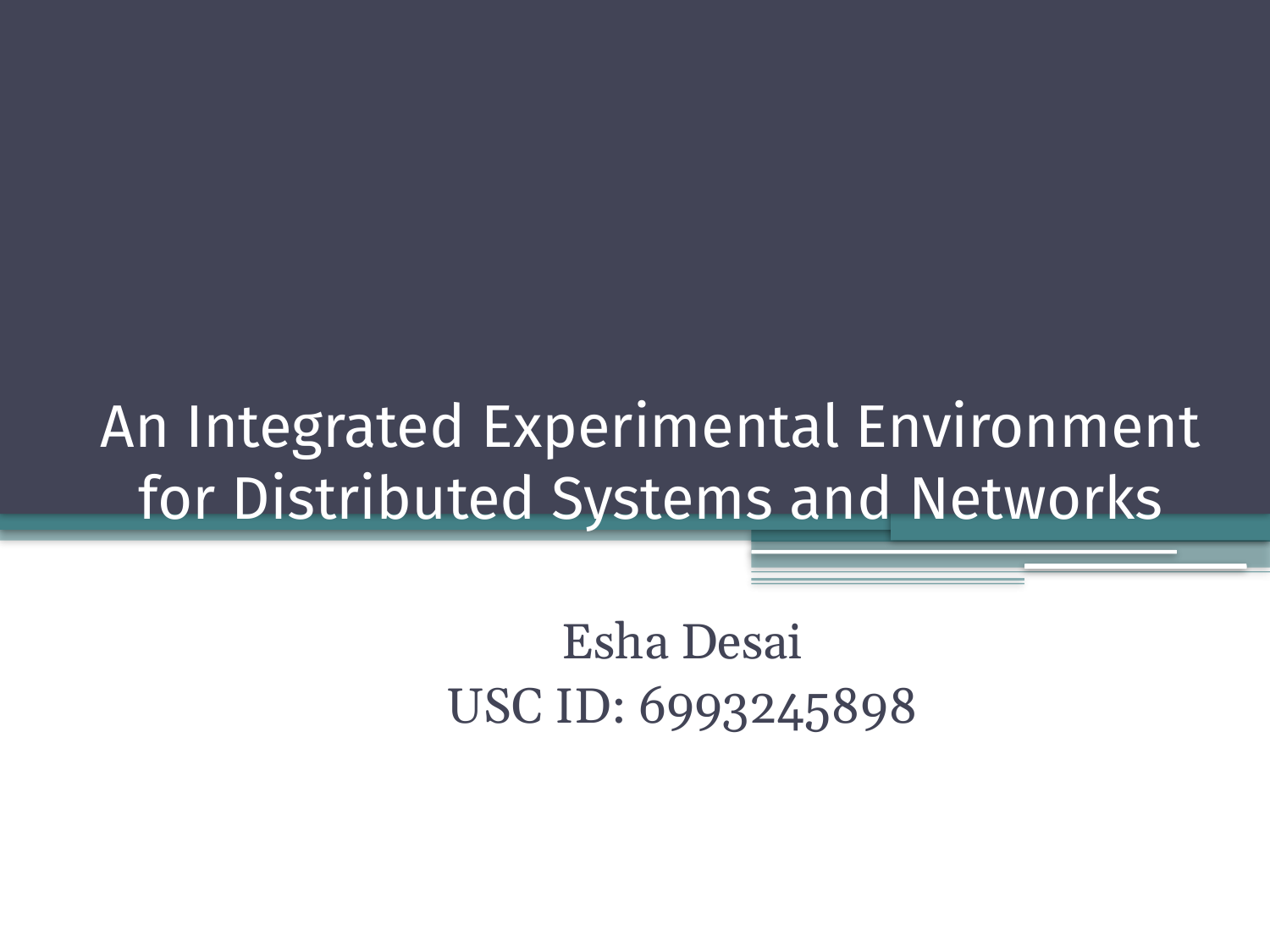

# An Integrated Experimental Environment for Distributed Systems and Networks
         Esha Desai
         USC ID: 6993245898